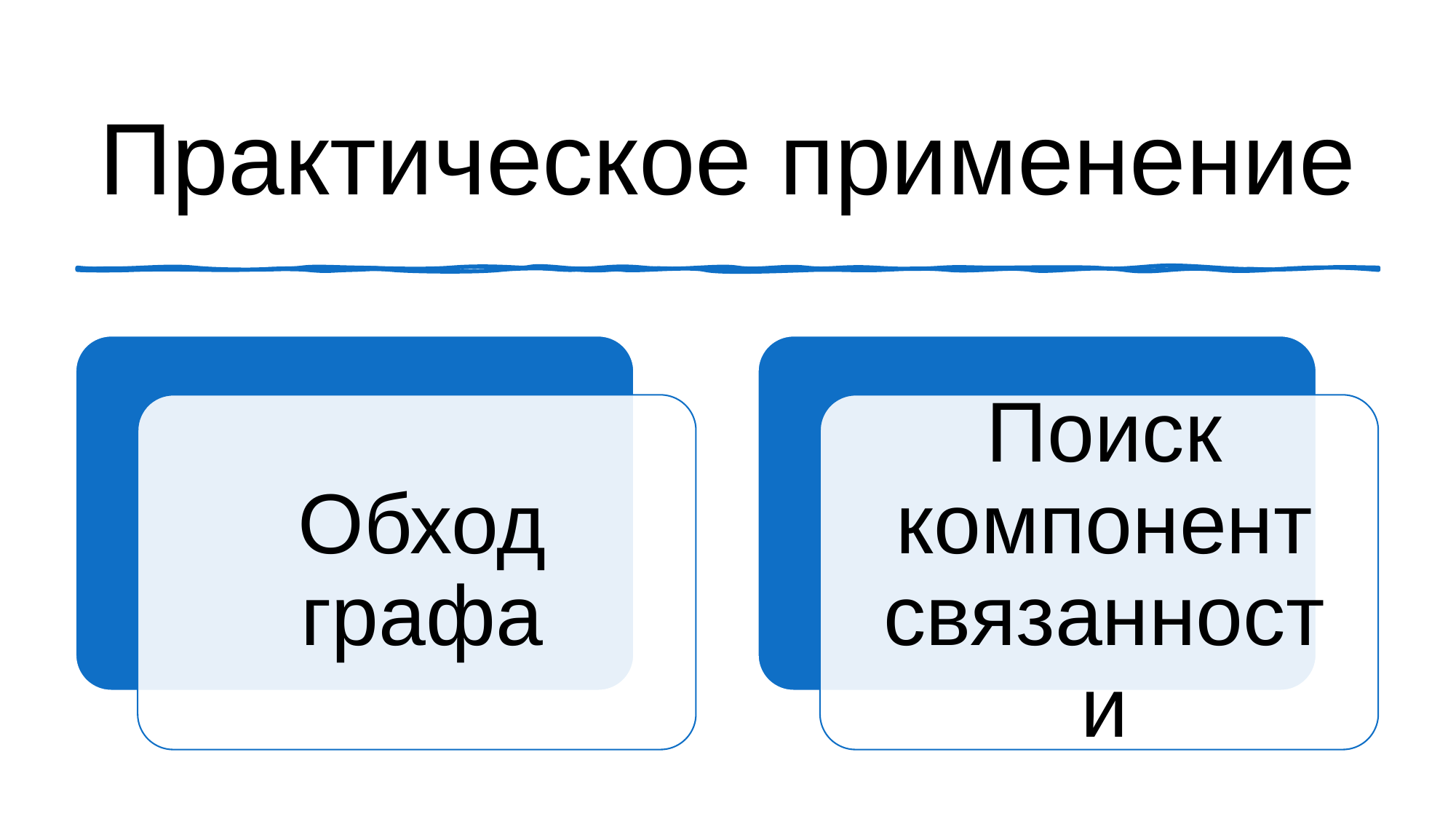

# Практическое применение

Обход графа
Поиск компонент связанности